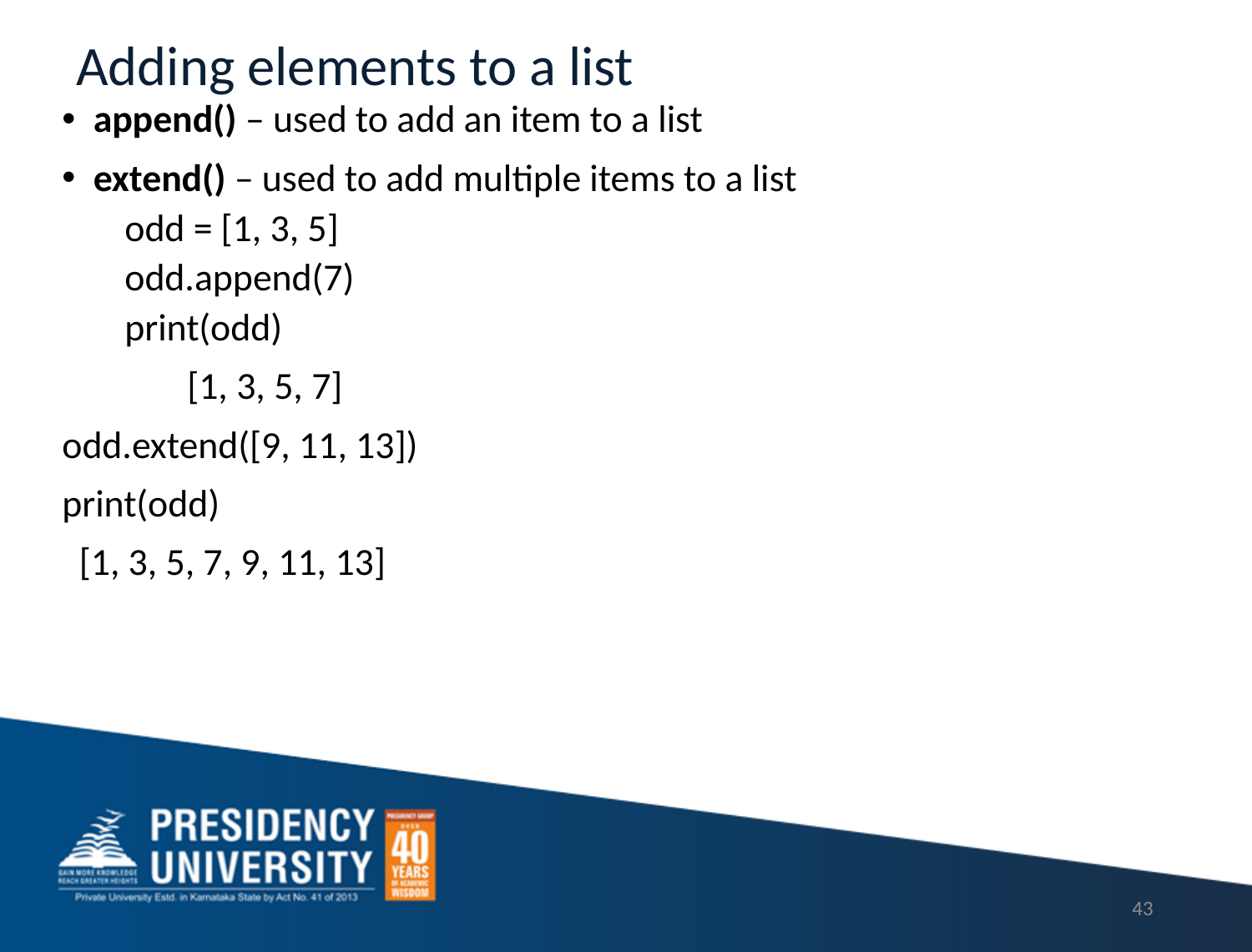

# Adding elements to a list
append() – used to add an item to a list
extend() – used to add multiple items to a list
odd = [1, 3, 5]
odd.append(7)
print(odd)
   	[1, 3, 5, 7]
odd.extend([9, 11, 13])
print(odd)
  [1, 3, 5, 7, 9, 11, 13]

43